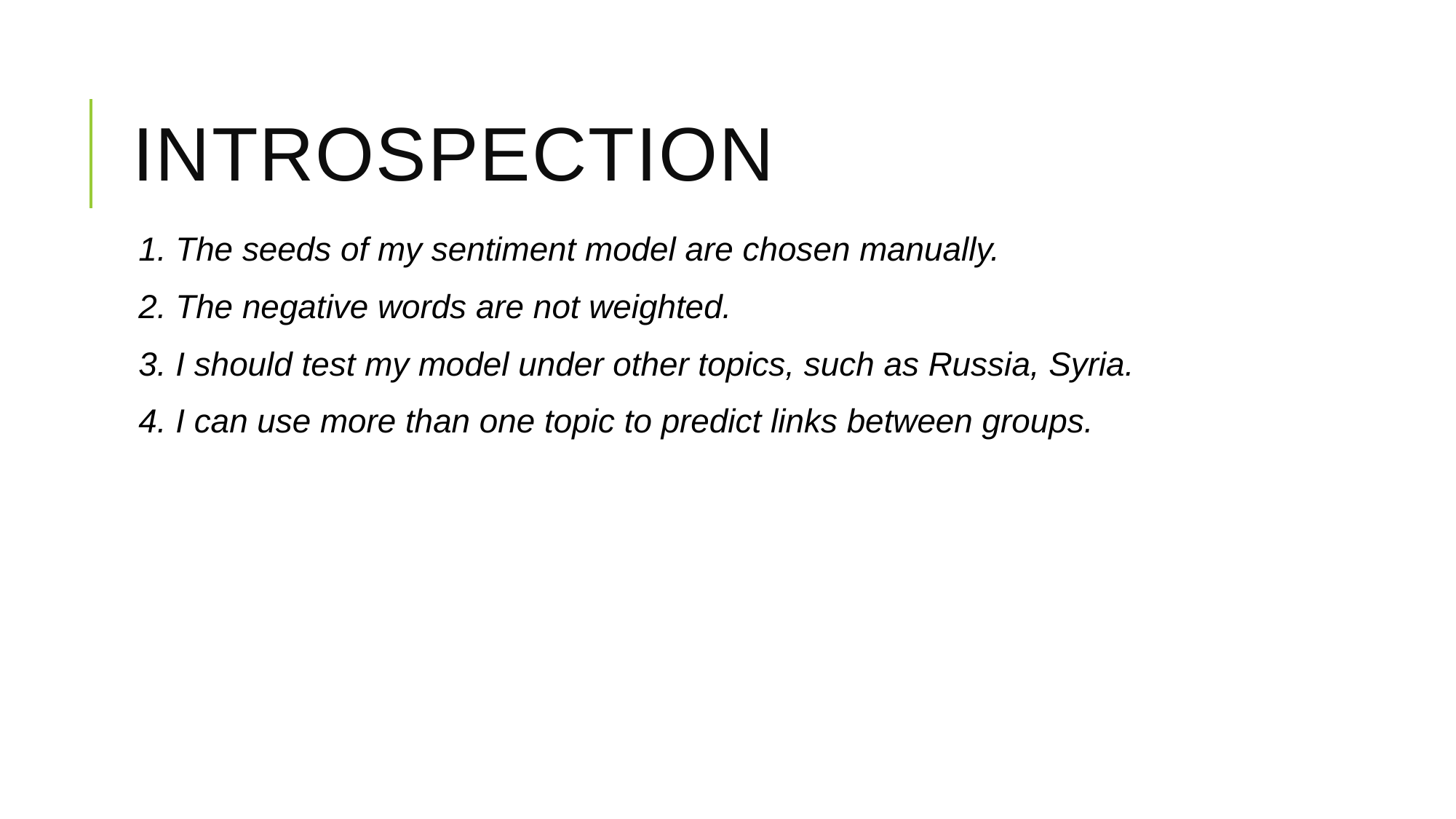

# introspection
1. The seeds of my sentiment model are chosen manually.
2. The negative words are not weighted.
3. I should test my model under other topics, such as Russia, Syria.
4. I can use more than one topic to predict links between groups.